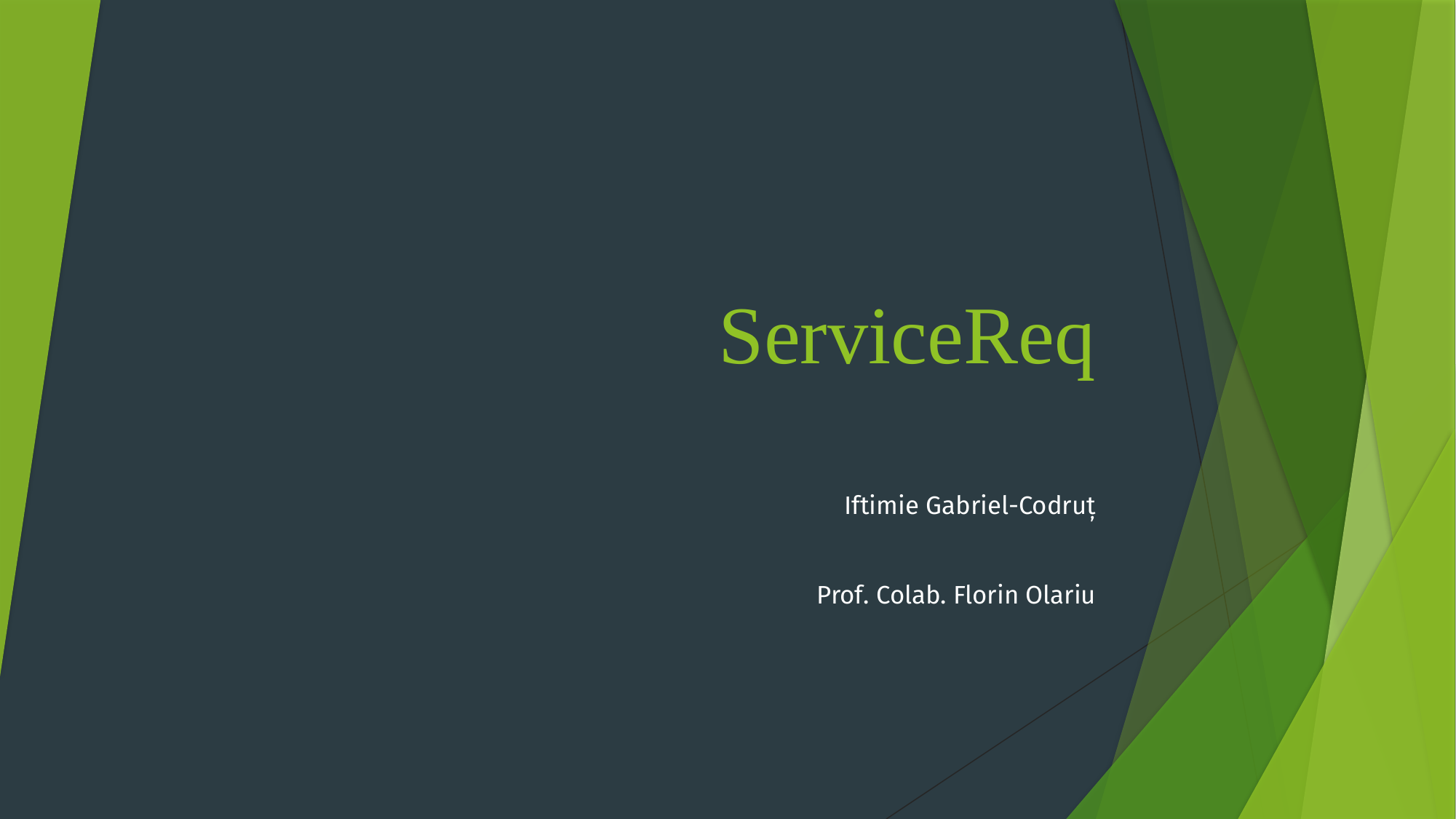

# ServiceReq
Iftimie Gabriel-Codruț

Prof. Colab. Florin Olariu